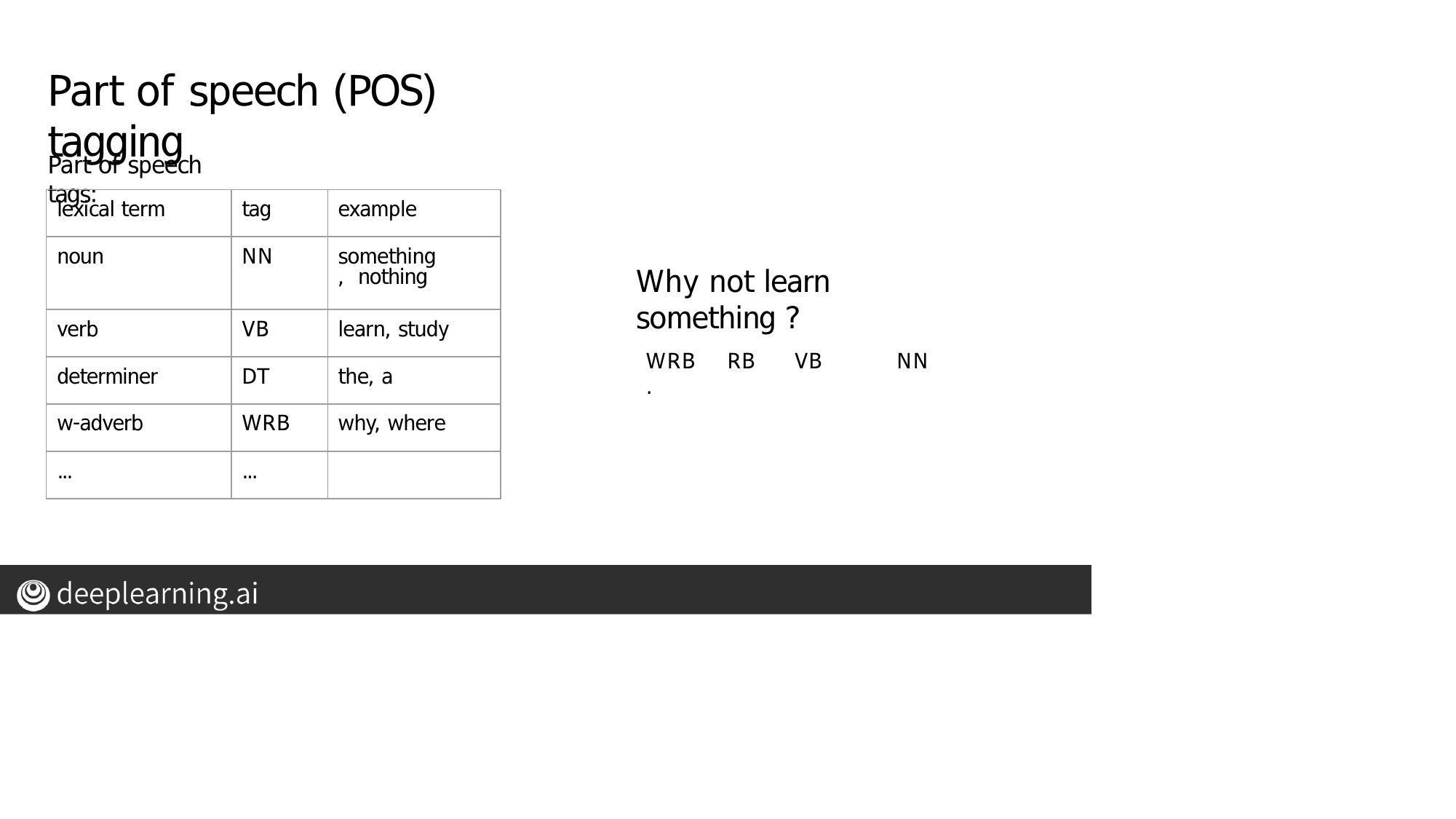

# Part of speech (POS) tagging
Part of speech tags:
| lexical term | tag | example |
| --- | --- | --- |
| noun | NN | something, nothing |
| verb | VB | learn, study |
| determiner | DT | the, a |
| w-adverb | WRB | why, where |
| ... | ... |  |
Why not learn something ?
WRB	RB	VB	NN	.